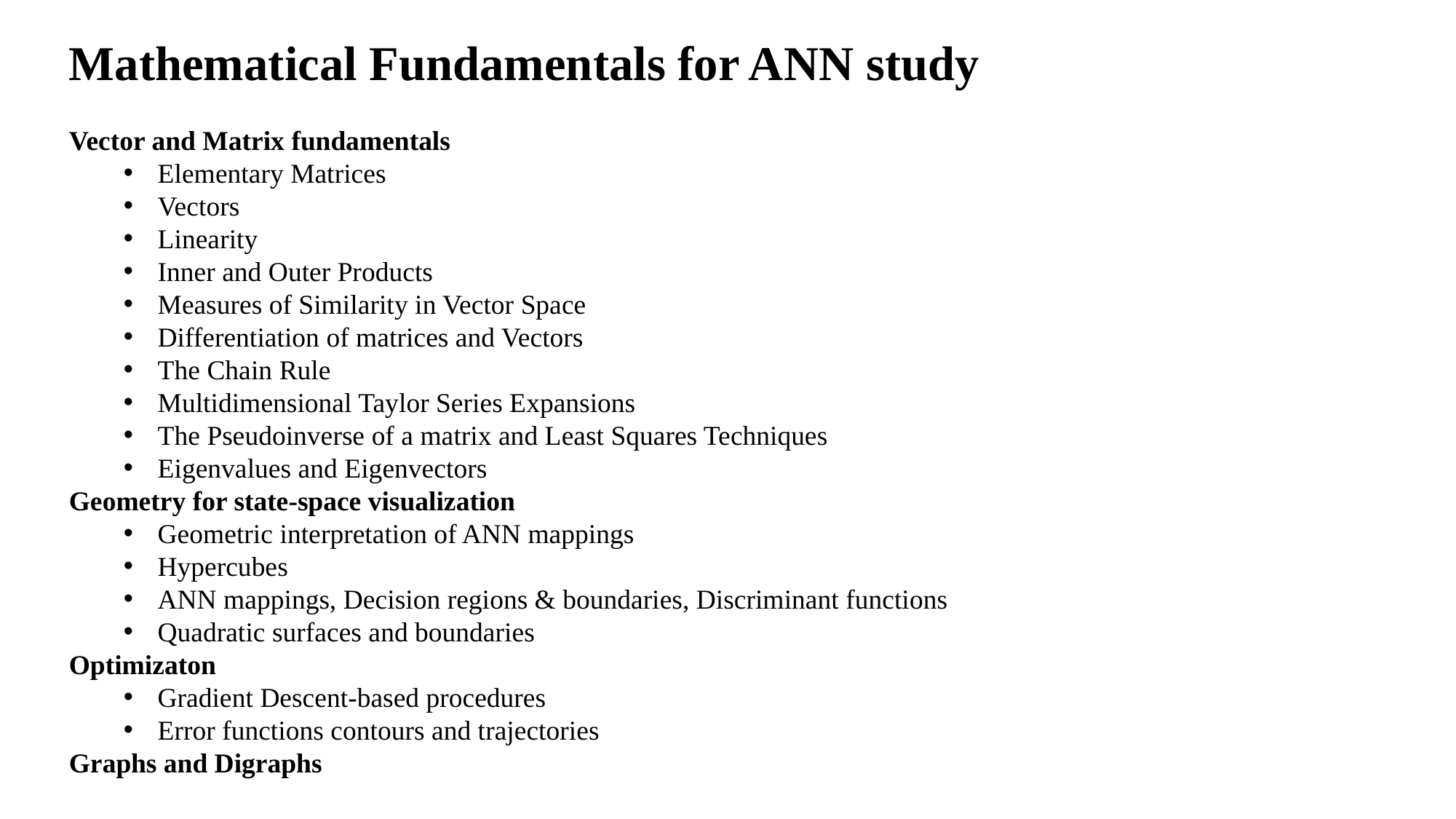

Mathematical Fundamentals for ANN study

Vector and Matrix fundamentals
Elementary Matrices
Vectors
Linearity
Inner and Outer Products
Measures of Similarity in Vector Space
Differentiation of matrices and Vectors
The Chain Rule
Multidimensional Taylor Series Expansions
The Pseudoinverse of a matrix and Least Squares Techniques
Eigenvalues and Eigenvectors
Geometry for state-space visualization
Geometric interpretation of ANN mappings
Hypercubes
ANN mappings, Decision regions & boundaries, Discriminant functions
Quadratic surfaces and boundaries
Optimizaton
Gradient Descent-based procedures
Error functions contours and trajectories
Graphs and Digraphs